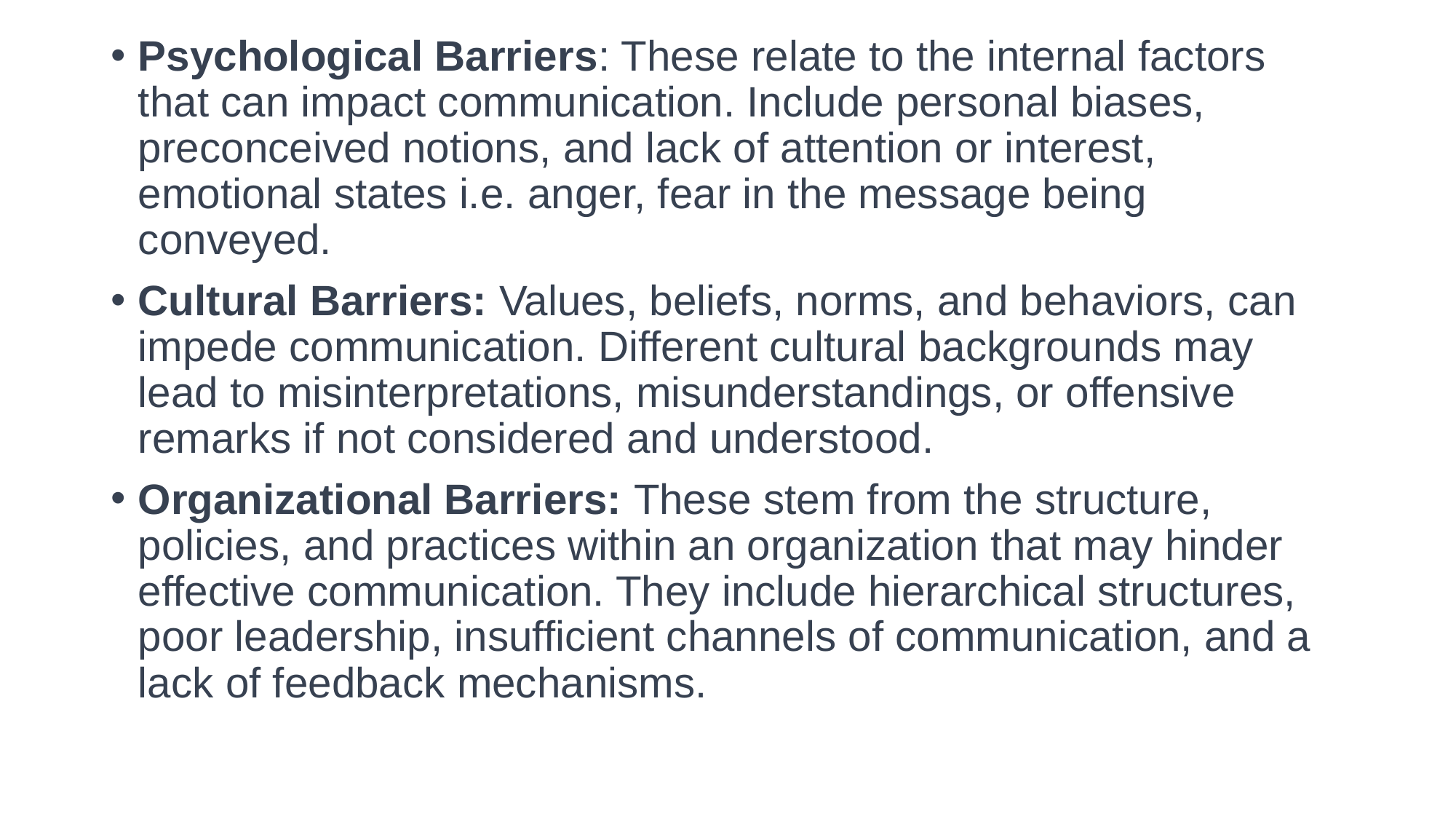

Psychological Barriers: These relate to the internal factors that can impact communication. Include personal biases, preconceived notions, and lack of attention or interest, emotional states i.e. anger, fear in the message being conveyed.
Cultural Barriers: Values, beliefs, norms, and behaviors, can impede communication. Different cultural backgrounds may lead to misinterpretations, misunderstandings, or offensive remarks if not considered and understood.
Organizational Barriers: These stem from the structure, policies, and practices within an organization that may hinder effective communication. They include hierarchical structures, poor leadership, insufficient channels of communication, and a lack of feedback mechanisms.